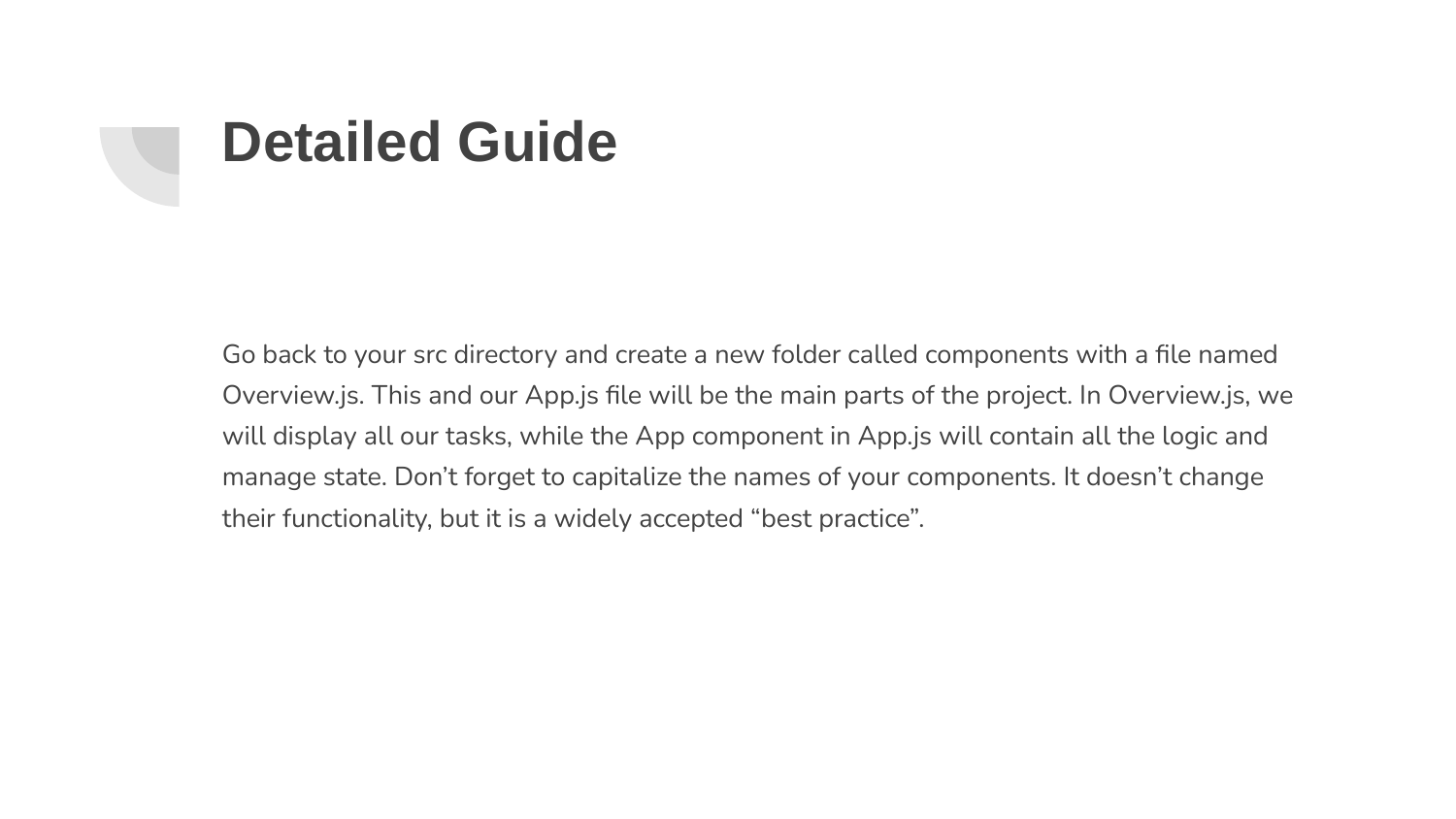

# Detailed Guide
Go back to your src directory and create a new folder called components with a file named Overview.js. This and our App.js file will be the main parts of the project. In Overview.js, we will display all our tasks, while the App component in App.js will contain all the logic and manage state. Don’t forget to capitalize the names of your components. It doesn’t change their functionality, but it is a widely accepted “best practice”.